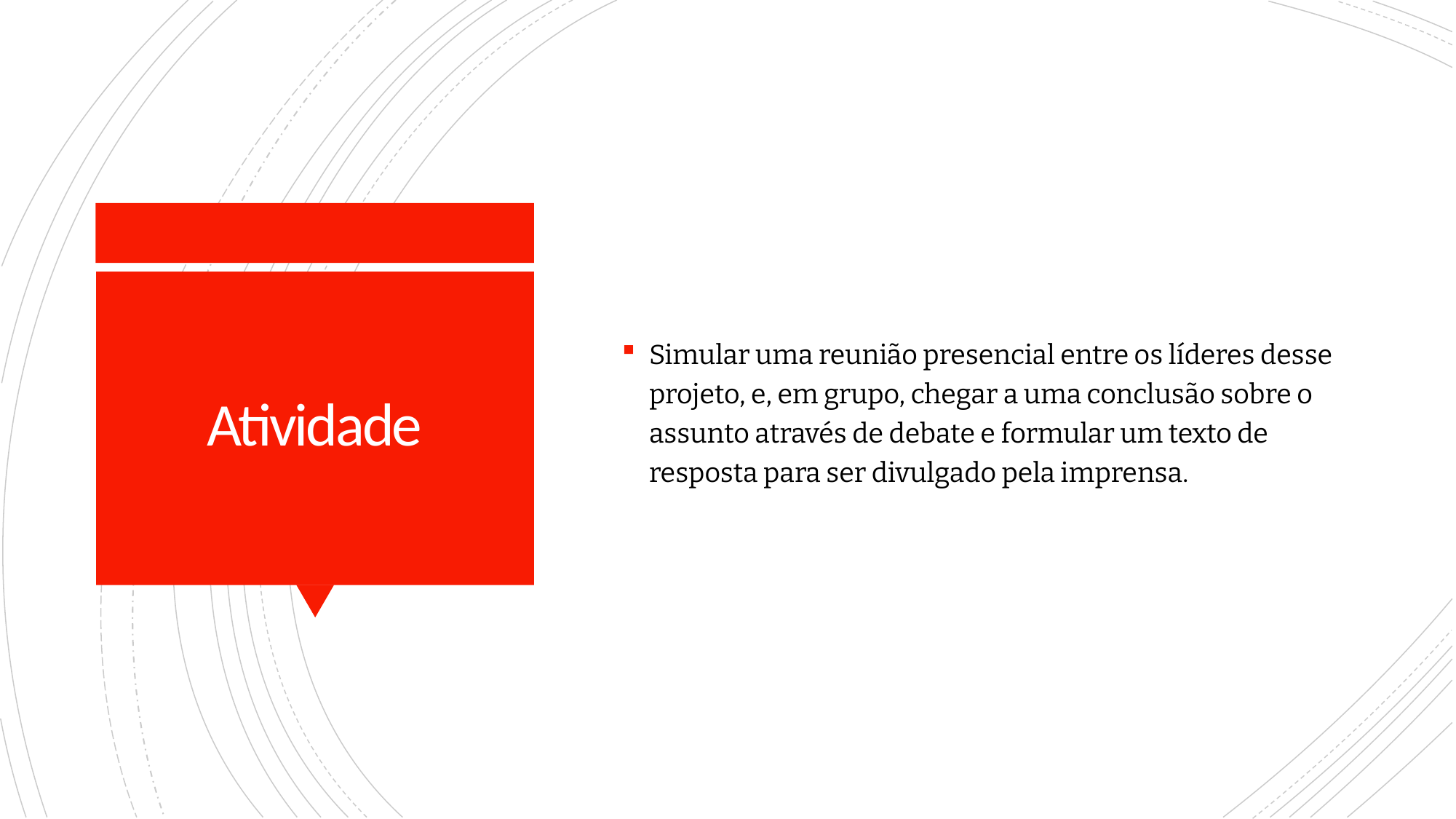

Simular uma reunião presencial entre os líderes desse projeto, e, em grupo, chegar a uma conclusão sobre o assunto através de debate e formular um texto de resposta para ser divulgado pela imprensa.
# Atividade